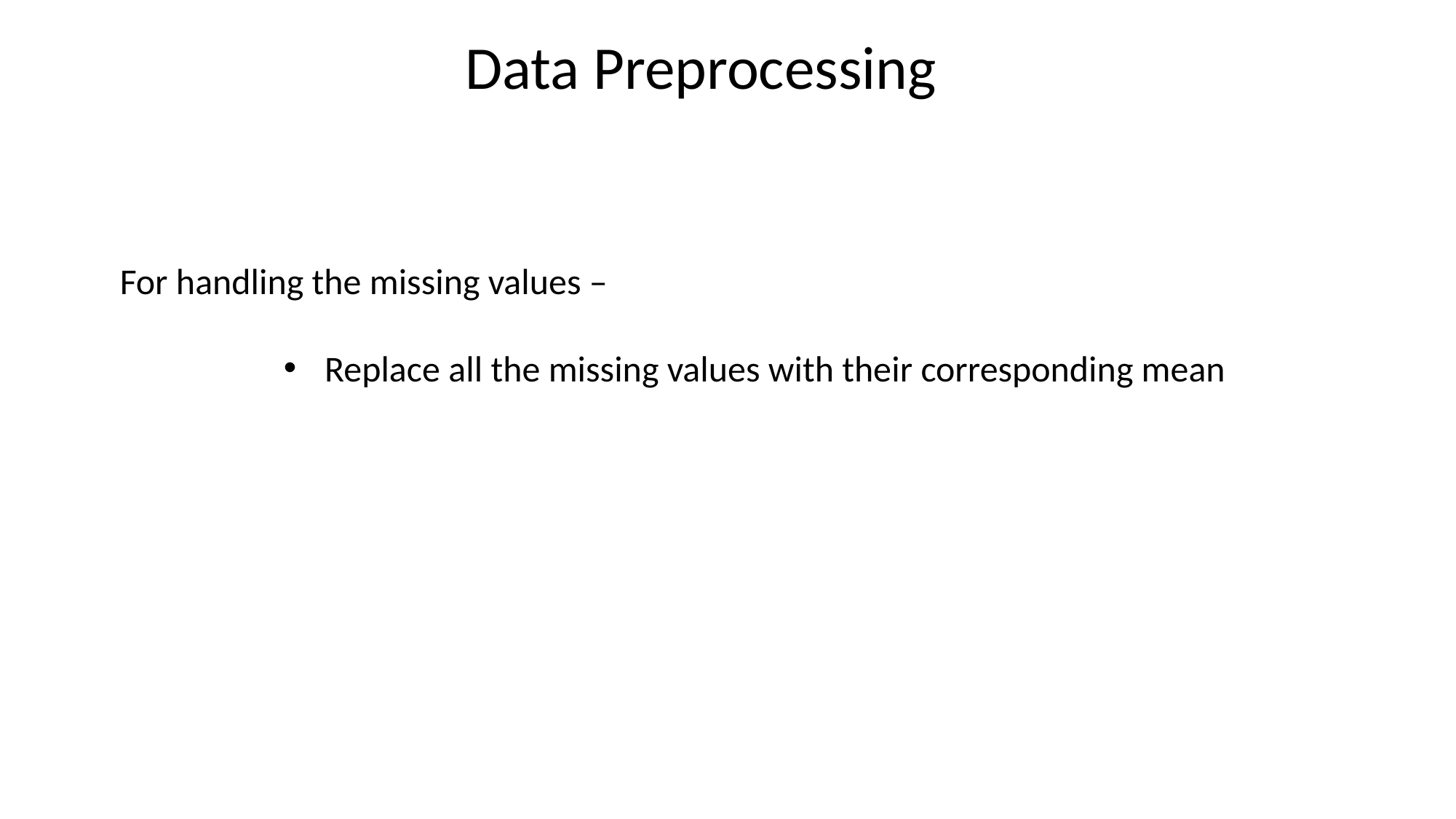

Data Preprocessing
For handling the missing values –
Replace all the missing values with their corresponding mean